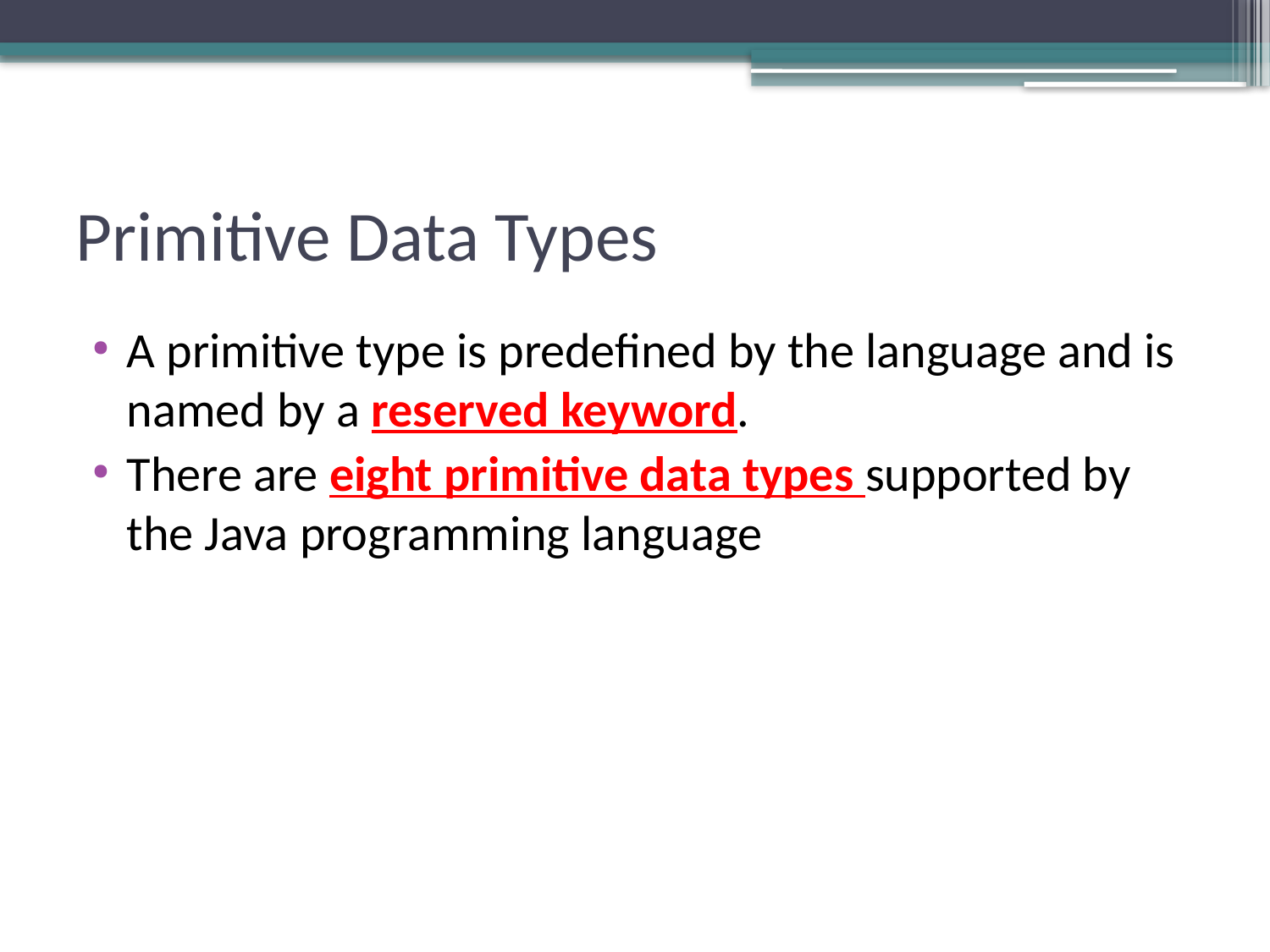

# Primitive Data Types
A primitive type is predefined by the language and is named by a reserved keyword.
There are eight primitive data types supported by the Java programming language